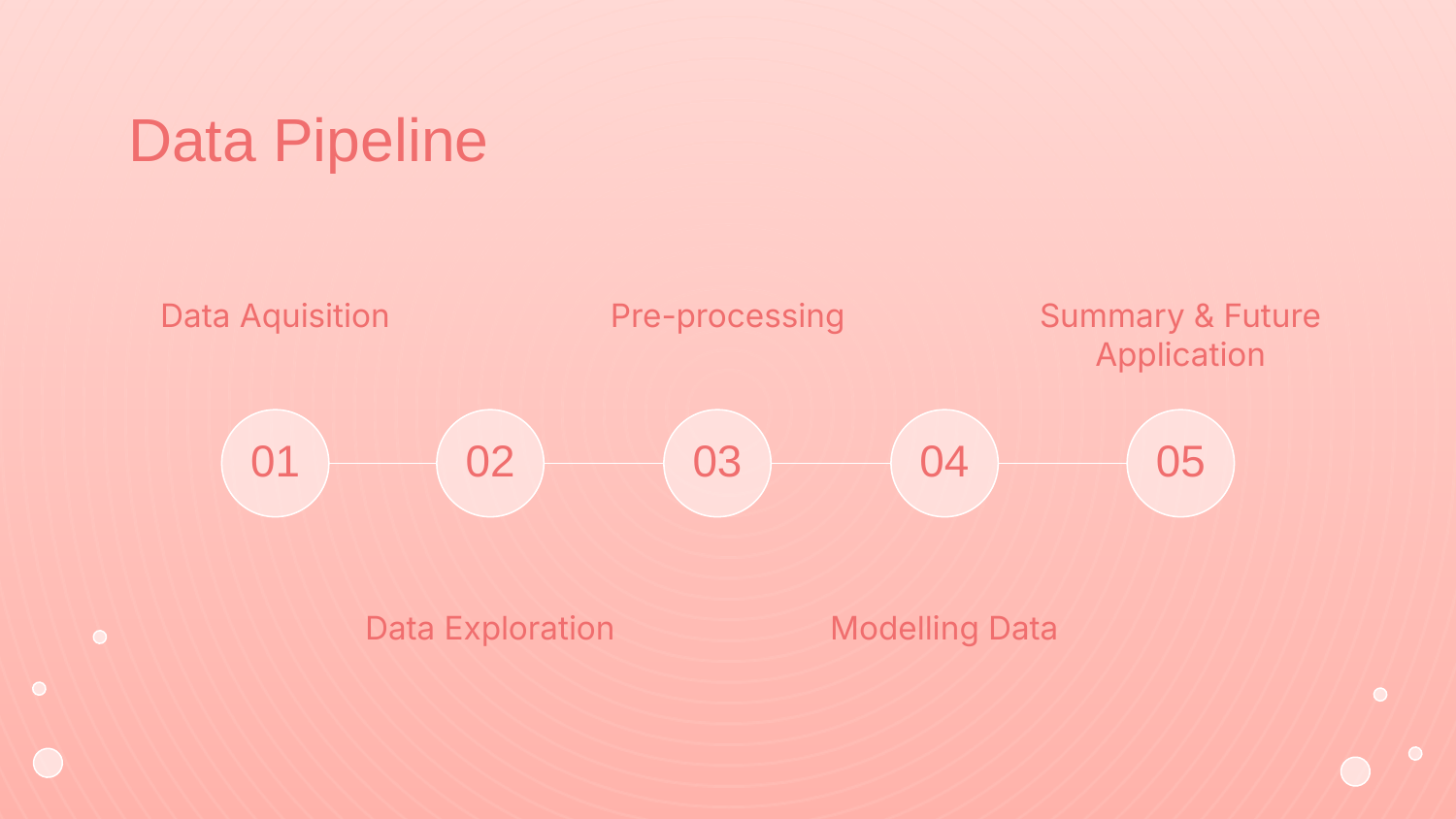

# Data Pipeline
Data Aquisition
Pre-processing
Summary & Future Application

01
02
03
04
05
Data Exploration
Modelling Data